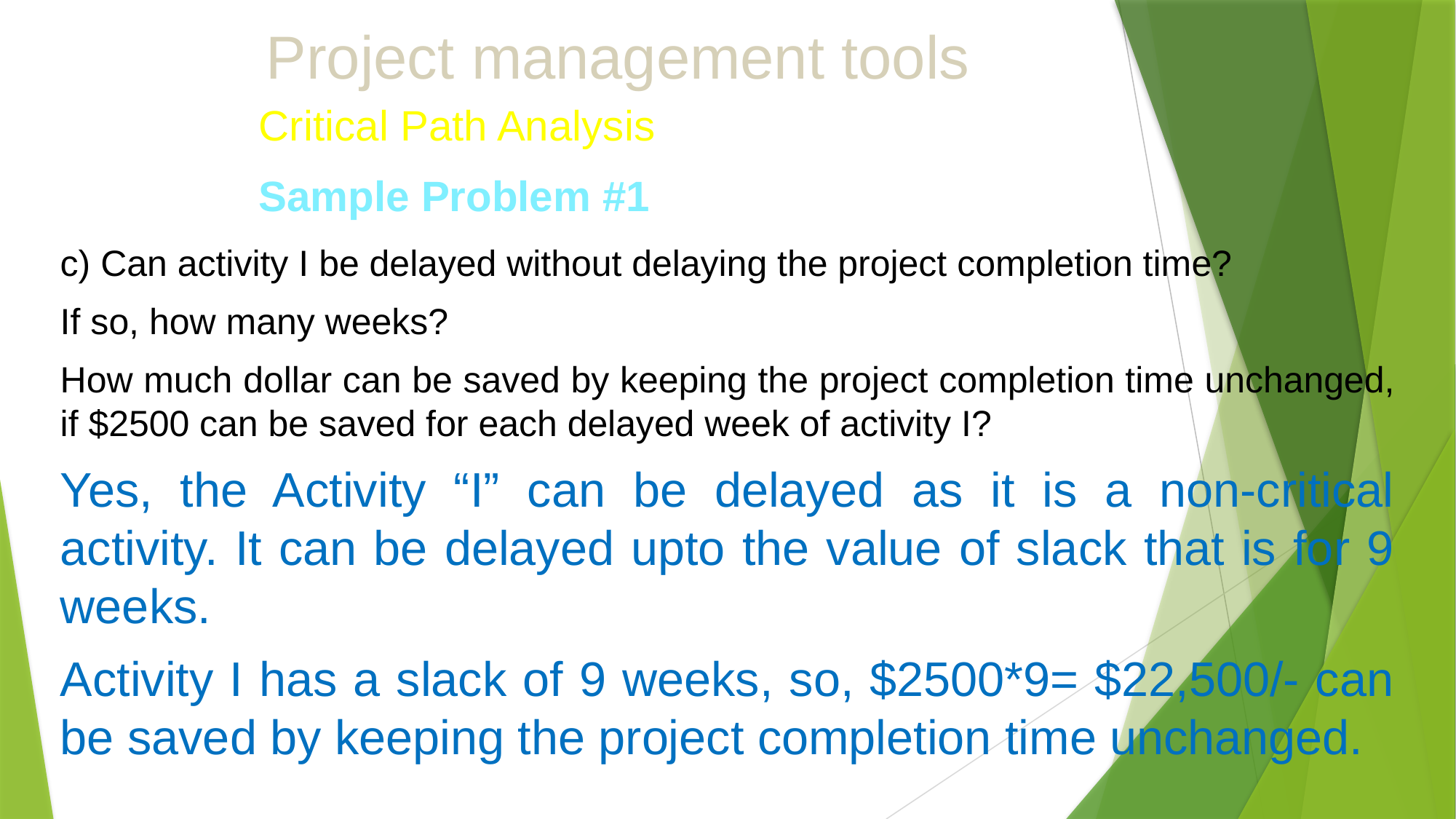

# Project management tools
Critical Path Analysis
Sample Problem #1
c) Can activity I be delayed without delaying the project completion time?

If so, how many weeks?

How much dollar can be saved by keeping the project completion time unchanged, if $2500 can be saved for each delayed week of activity I?

Yes, the Activity “I” can be delayed as it is a non-critical activity. It can be delayed upto the value of slack that is for 9 weeks.

Activity I has a slack of 9 weeks, so, $2500*9= $22,500/- can be saved by keeping the project completion time unchanged.